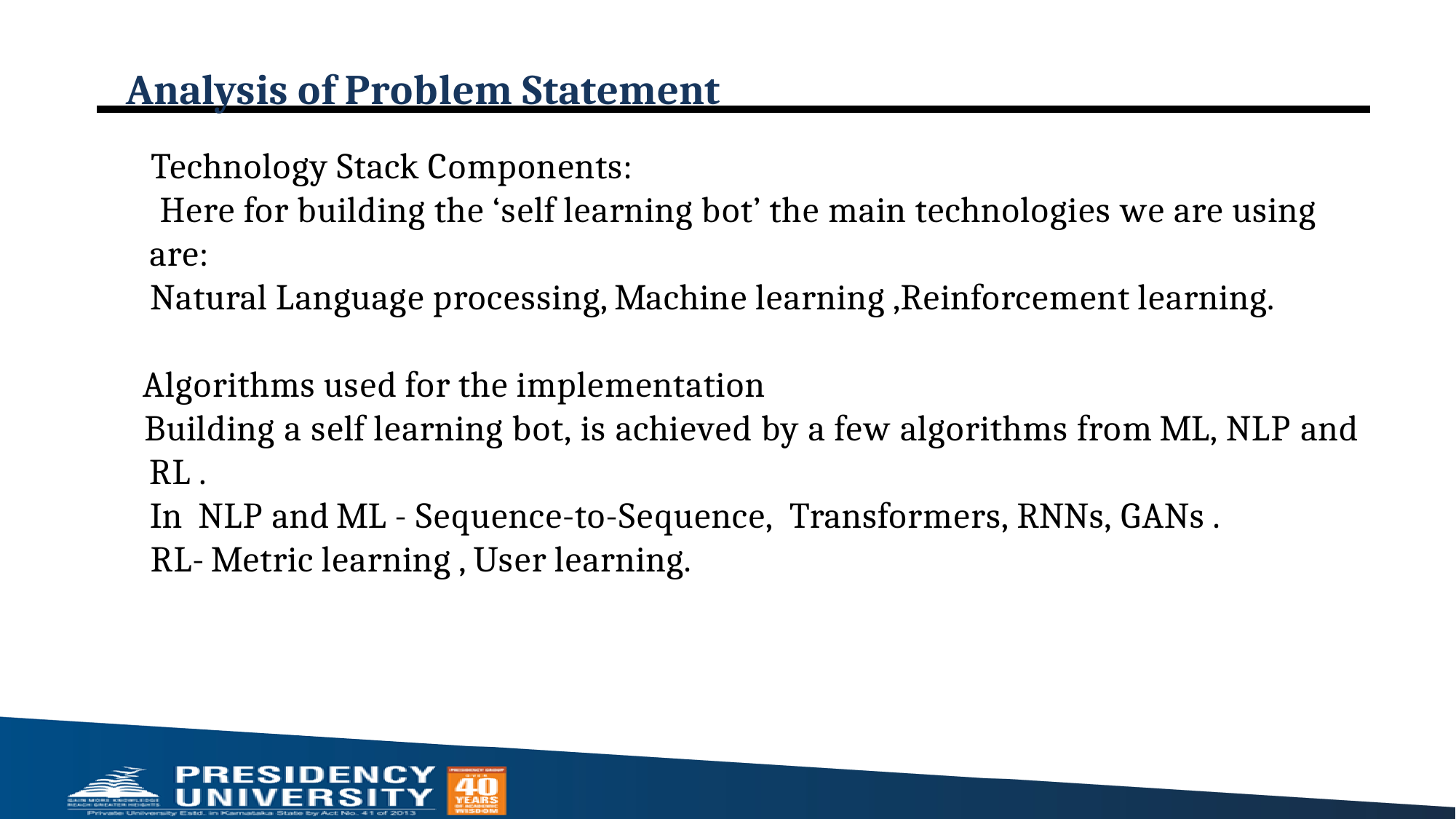

# Analysis of Problem Statement
   Technology Stack Components:
    Here for building the ‘self learning bot’ the main technologies we are using      are:
   Natural Language processing, Machine learning ,Reinforcement learning.

  Algorithms used for the implementation
  Building a self learning bot, is achieved by a few algorithms from ML, NLP and RL .
   In  NLP and ML - Sequence-to-Sequence,  Transformers, RNNs, GANs .
   RL- Metric learning , User learning.